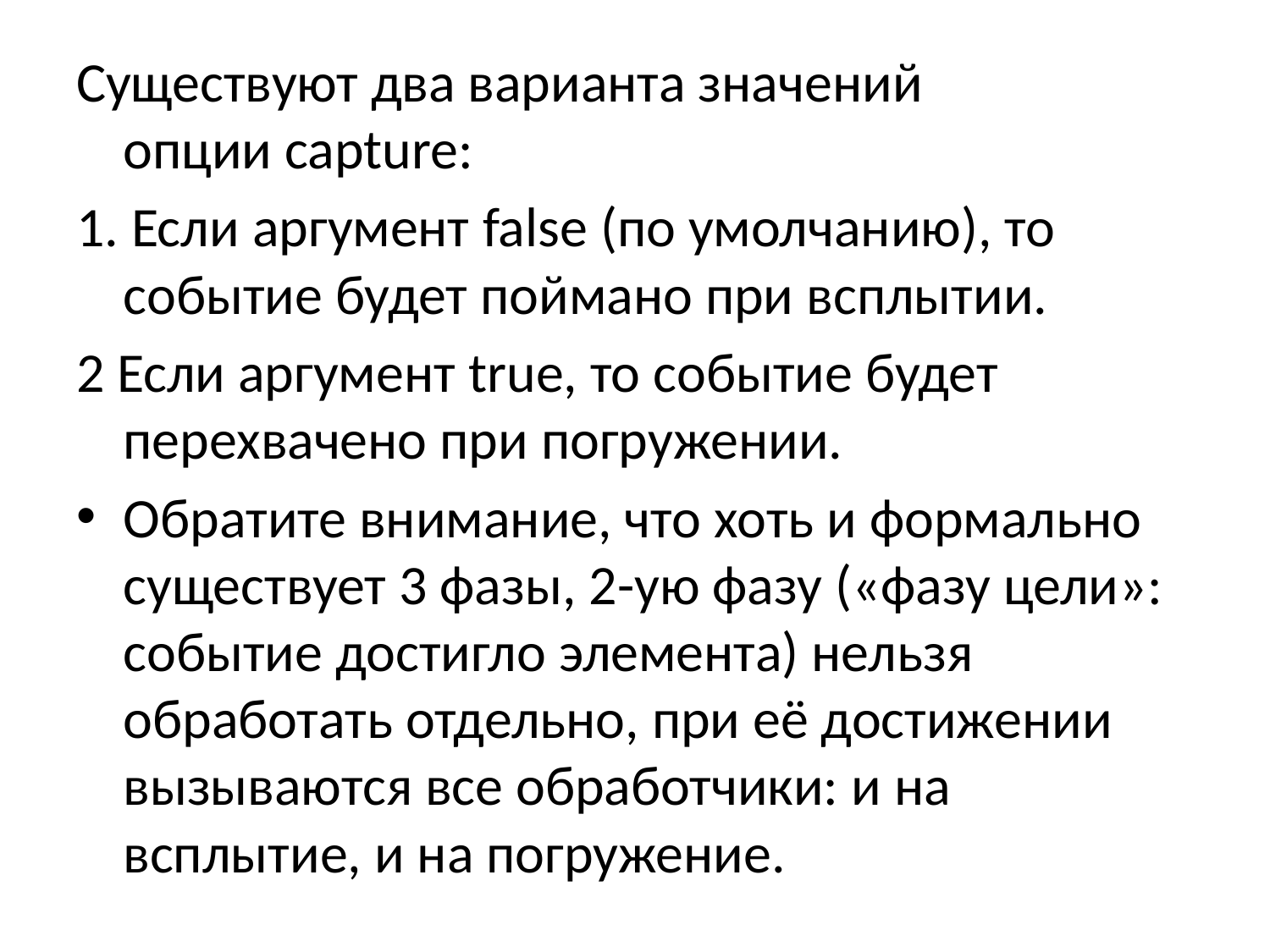

Существуют два варианта значений опции capture:
1. Если аргумент false (по умолчанию), то событие будет поймано при всплытии.
2 Если аргумент true, то событие будет перехвачено при погружении.
Обратите внимание, что хоть и формально существует 3 фазы, 2-ую фазу («фазу цели»: событие достигло элемента) нельзя обработать отдельно, при её достижении вызываются все обработчики: и на всплытие, и на погружение.